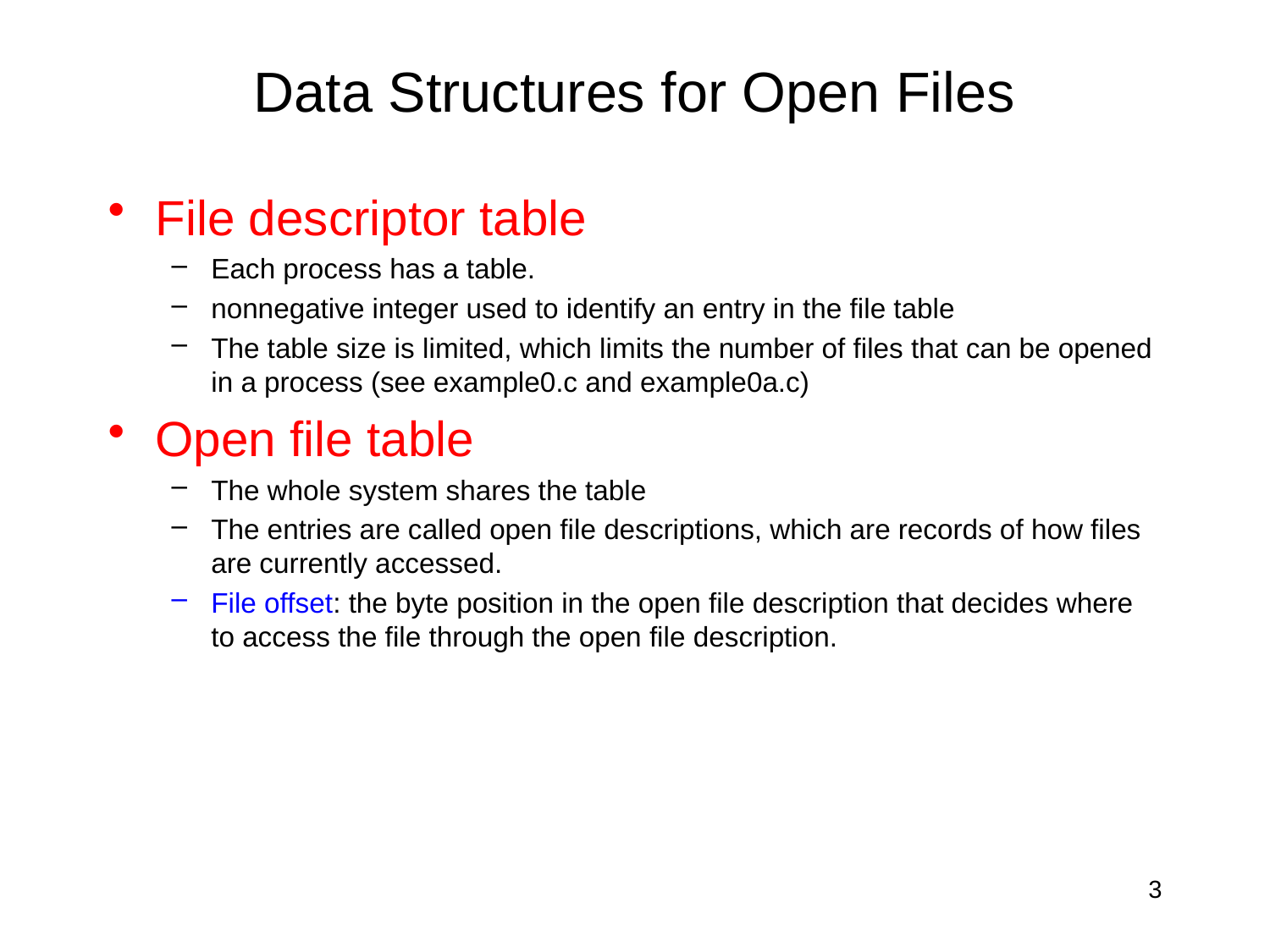

# Data Structures for Open Files
File descriptor table
Each process has a table.
nonnegative integer used to identify an entry in the file table
The table size is limited, which limits the number of files that can be opened in a process (see example0.c and example0a.c)
Open file table
The whole system shares the table
The entries are called open file descriptions, which are records of how files are currently accessed.
File offset: the byte position in the open file description that decides where to access the file through the open file description.

3